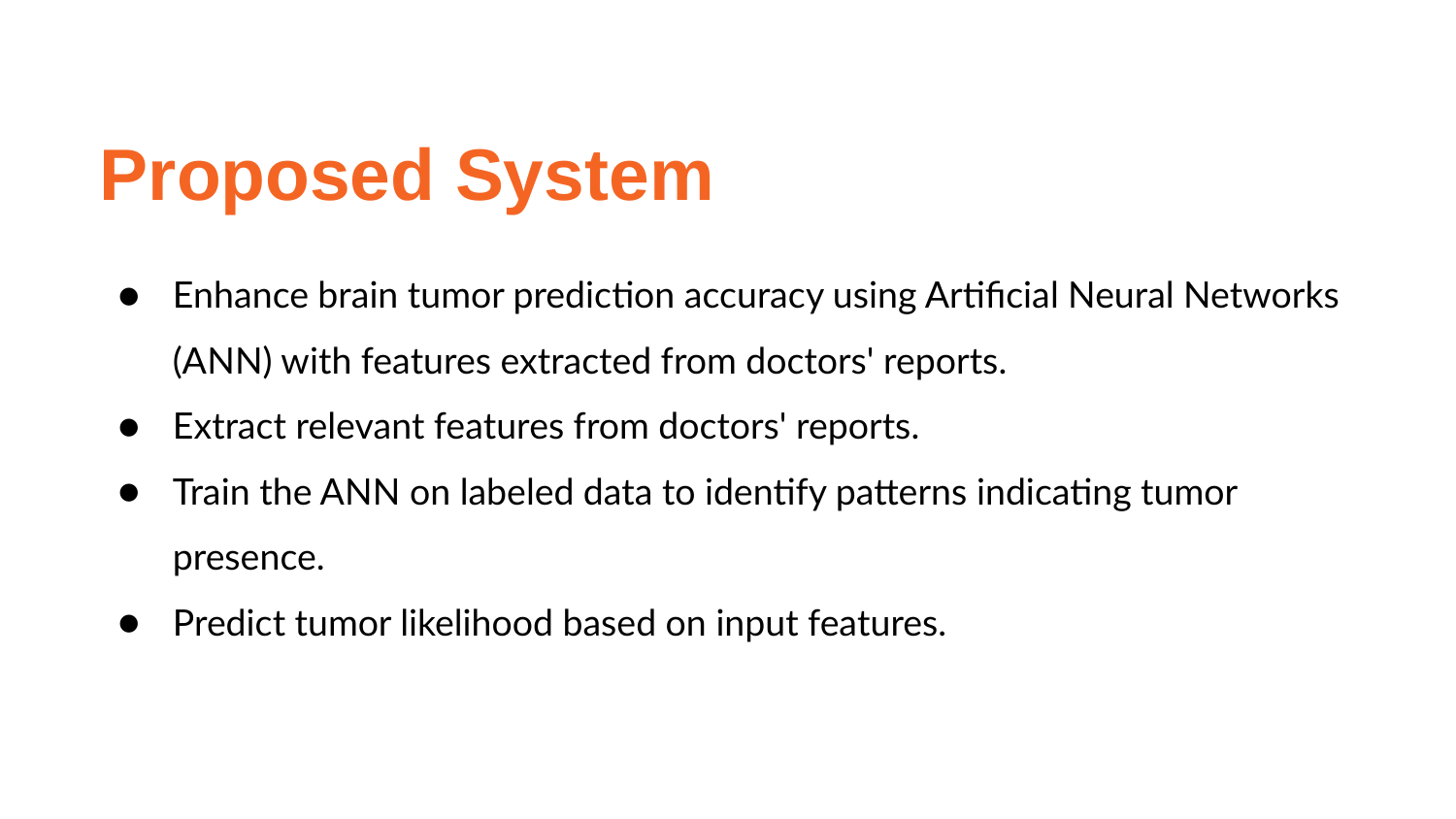

Proposed System
Enhance brain tumor prediction accuracy using Artificial Neural Networks (ANN) with features extracted from doctors' reports.
Extract relevant features from doctors' reports.
Train the ANN on labeled data to identify patterns indicating tumor presence.
Predict tumor likelihood based on input features.